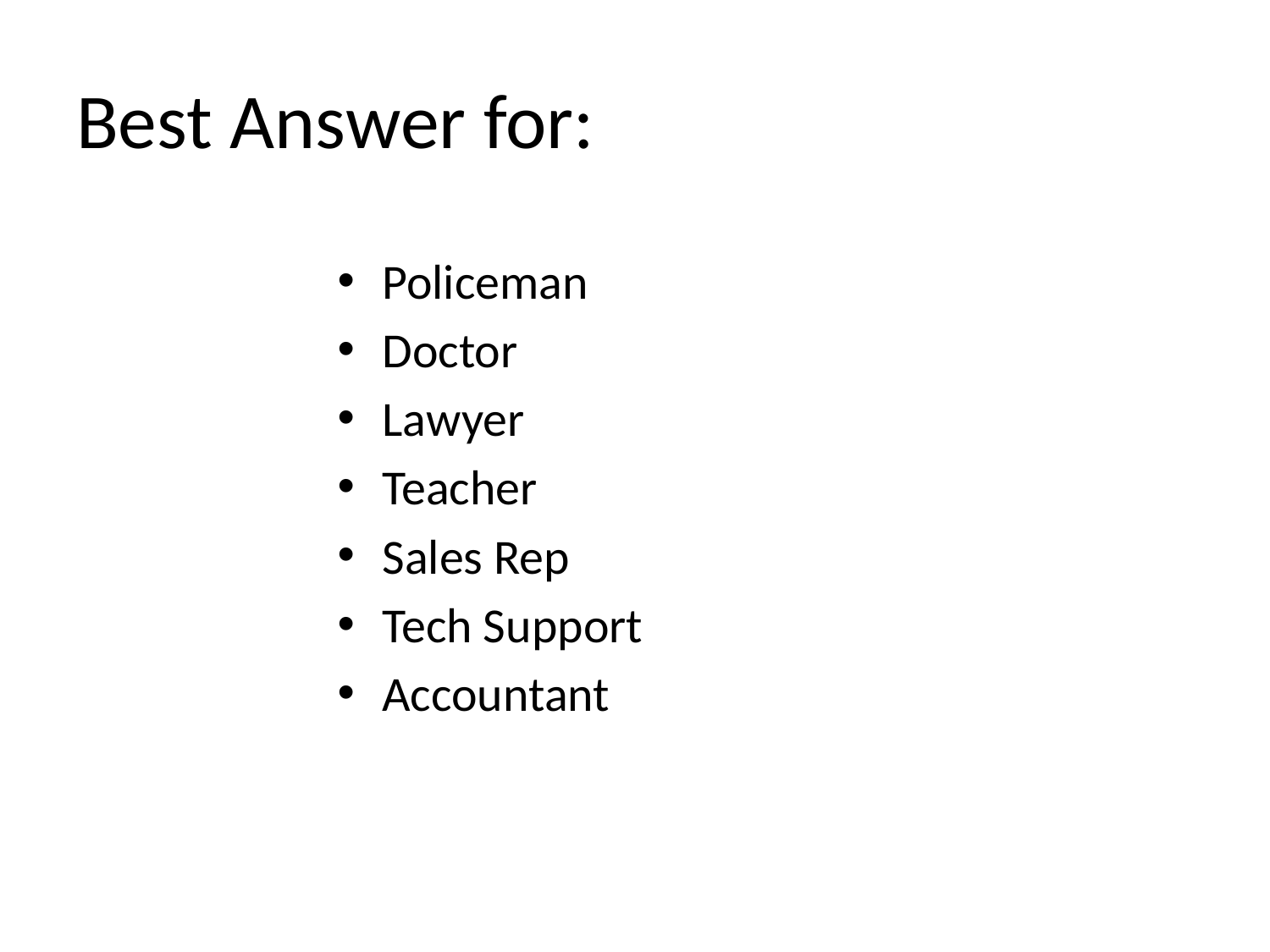

# Best Answer for:
Policeman
Doctor
Lawyer
Teacher
Sales Rep
Tech Support
Accountant